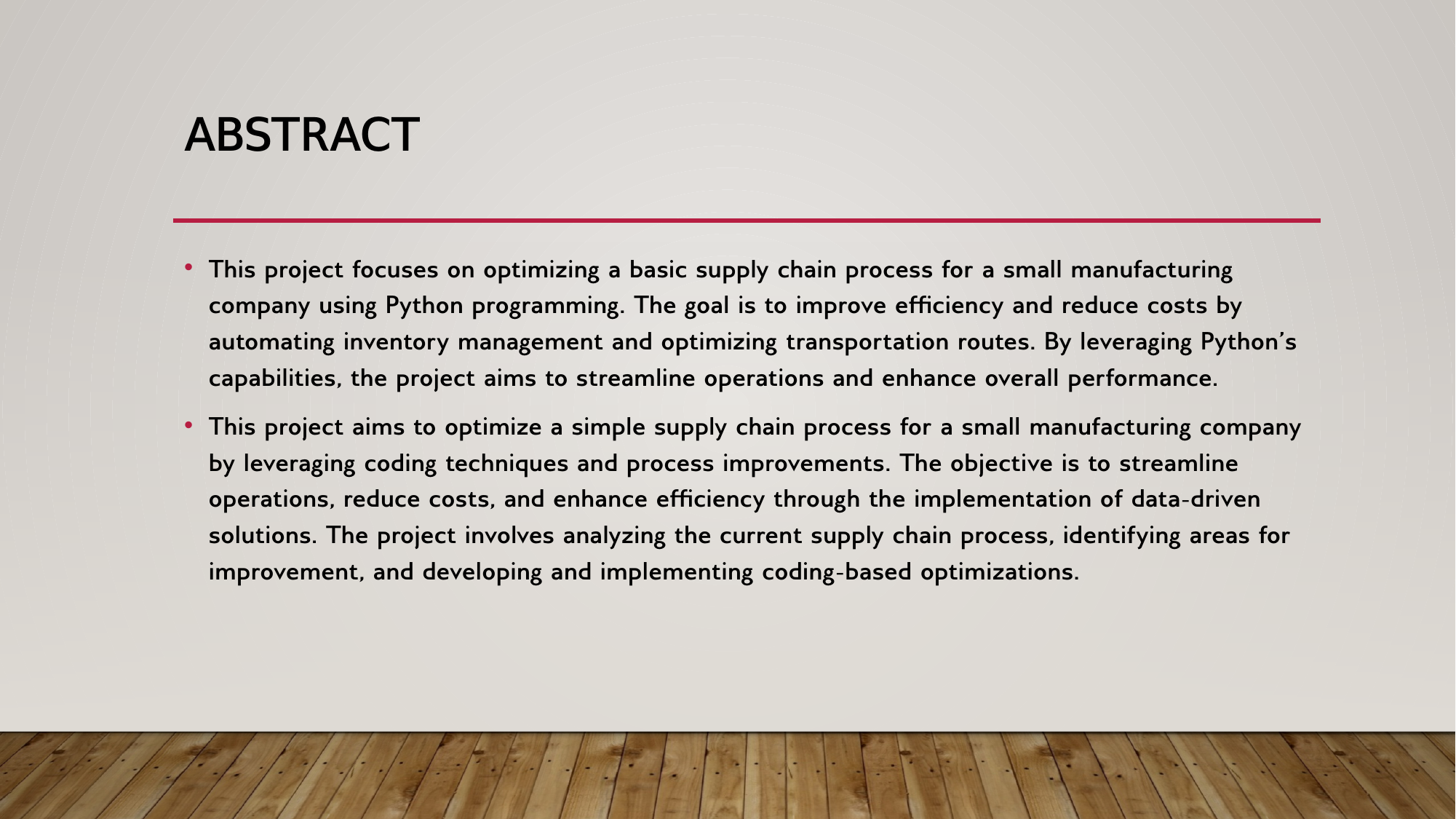

# Abstract
This project focuses on optimizing a basic supply chain process for a small manufacturing company using Python programming. The goal is to improve efficiency and reduce costs by automating inventory management and optimizing transportation routes. By leveraging Python’s capabilities, the project aims to streamline operations and enhance overall performance.
This project aims to optimize a simple supply chain process for a small manufacturing company by leveraging coding techniques and process improvements. The objective is to streamline operations, reduce costs, and enhance efficiency through the implementation of data-driven solutions. The project involves analyzing the current supply chain process, identifying areas for improvement, and developing and implementing coding-based optimizations.